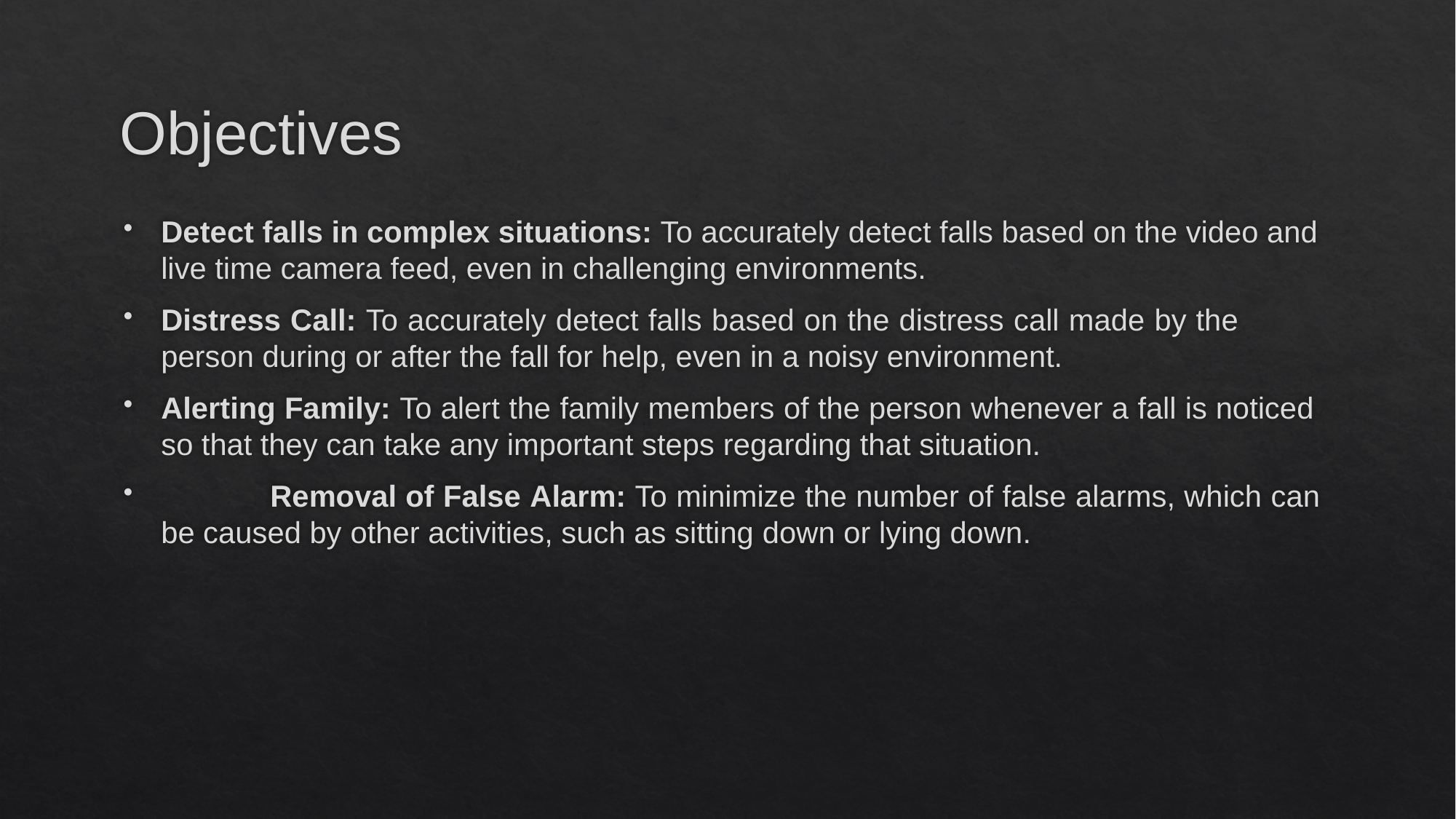

# Objectives
Detect falls in complex situations: To accurately detect falls based on the video and live time camera feed, even in challenging environments.
Distress Call: To accurately detect falls based on the distress call made by the person during or after the fall for help, even in a noisy environment.
Alerting Family: To alert the family members of the person whenever a fall is noticed so that they can take any important steps regarding that situation.
	Removal of False Alarm: To minimize the number of false alarms, which can be caused by other activities, such as sitting down or lying down.